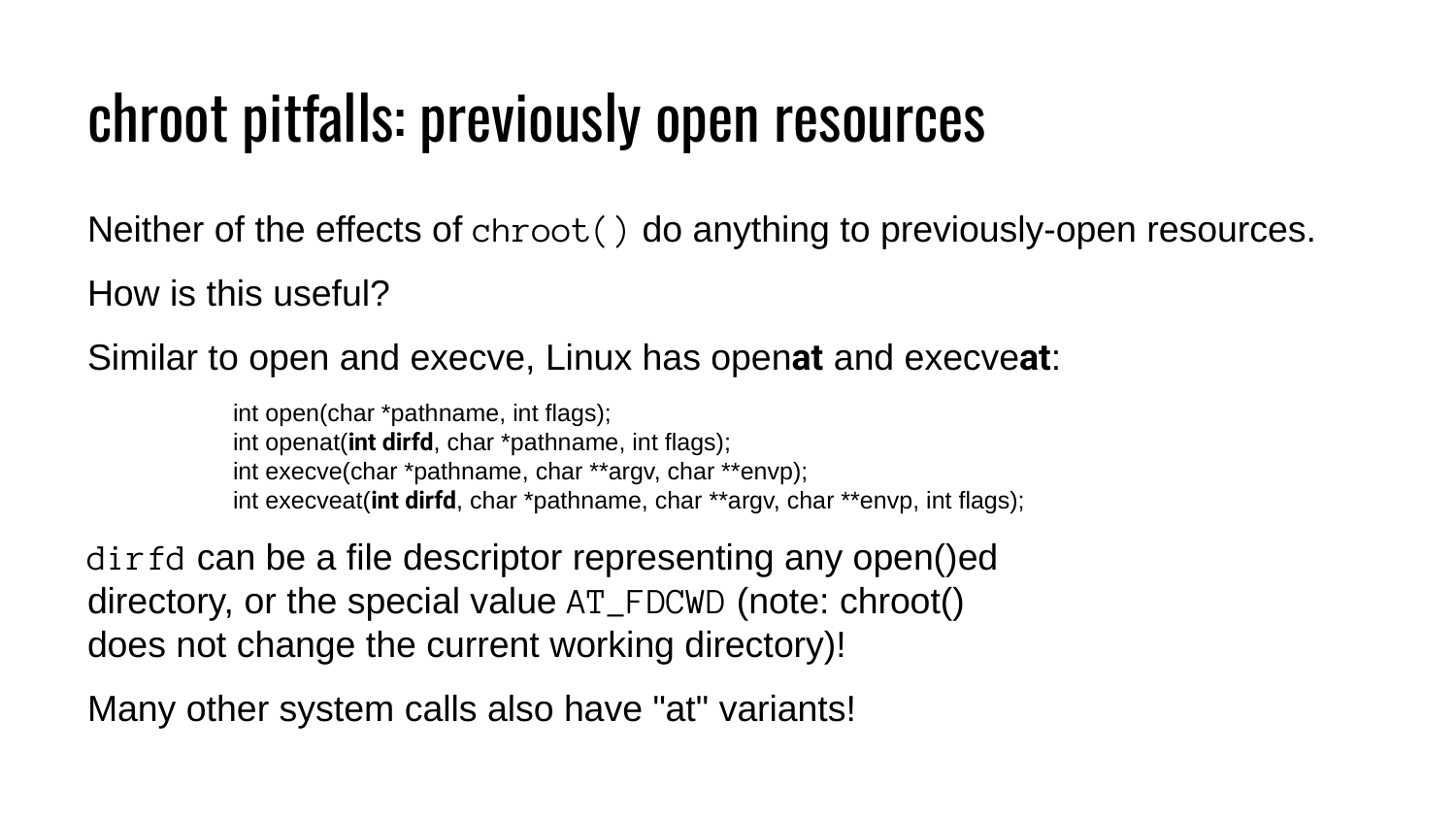

# chroot pitfalls: previously open resources
Neither of the effects of chroot() do anything to previously-open resources.
How is this useful?
Similar to open and execve, Linux has openat and execveat:
int open(char *pathname, int flags);
int openat(int dirfd, char *pathname, int flags);
int execve(char *pathname, char **argv, char **envp);
int execveat(int dirfd, char *pathname, char **argv, char **envp, int flags);
dirfd can be a file descriptor representing any open()ed
directory, or the special value AT_FDCWD (note: chroot()
does not change the current working directory)!
Many other system calls also have "at" variants!